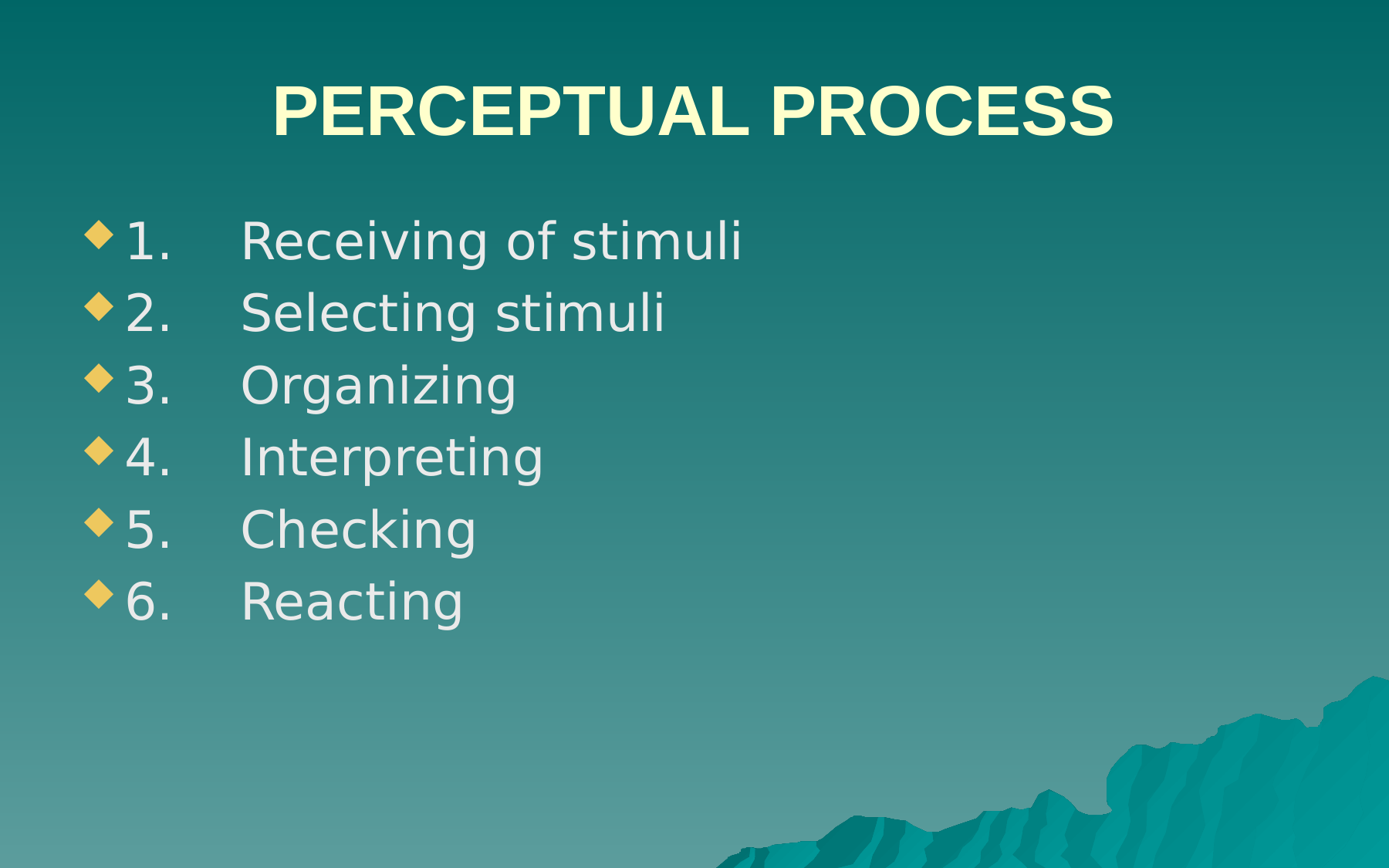

# PERCEPTUAL PROCESS
1. 	Receiving of stimuli
2. 	Selecting stimuli
3. 	Organizing
4. 	Interpreting
5. 	Checking
6. 	Reacting